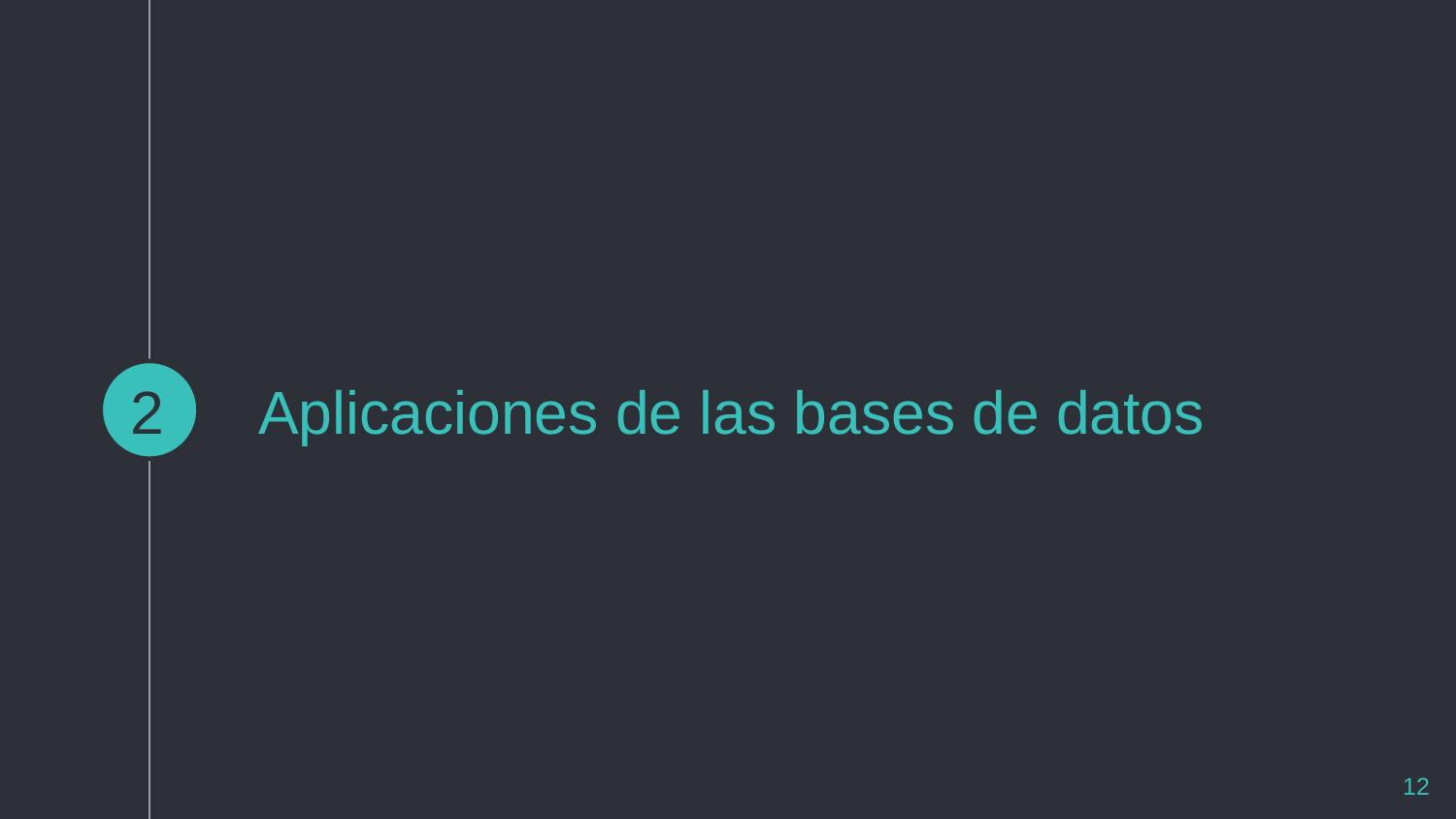

2
# Aplicaciones de las bases de datos
12